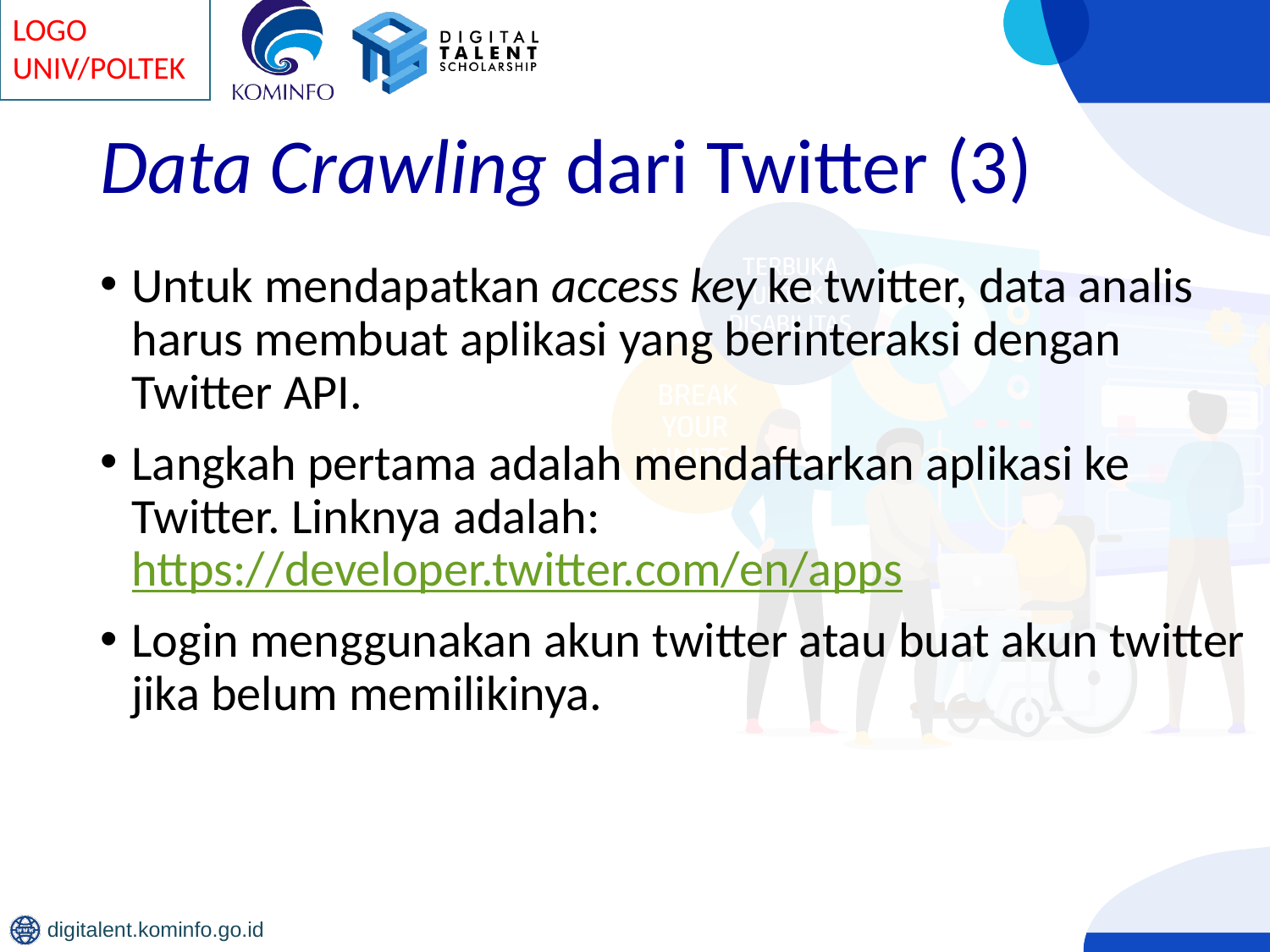

# Data Crawling dari Twitter (3)
Untuk mendapatkan access key ke twitter, data analis harus membuat aplikasi yang berinteraksi dengan Twitter API.
Langkah pertama adalah mendaftarkan aplikasi ke Twitter. Linknya adalah: https://developer.twitter.com/en/apps
Login menggunakan akun twitter atau buat akun twitter jika belum memilikinya.